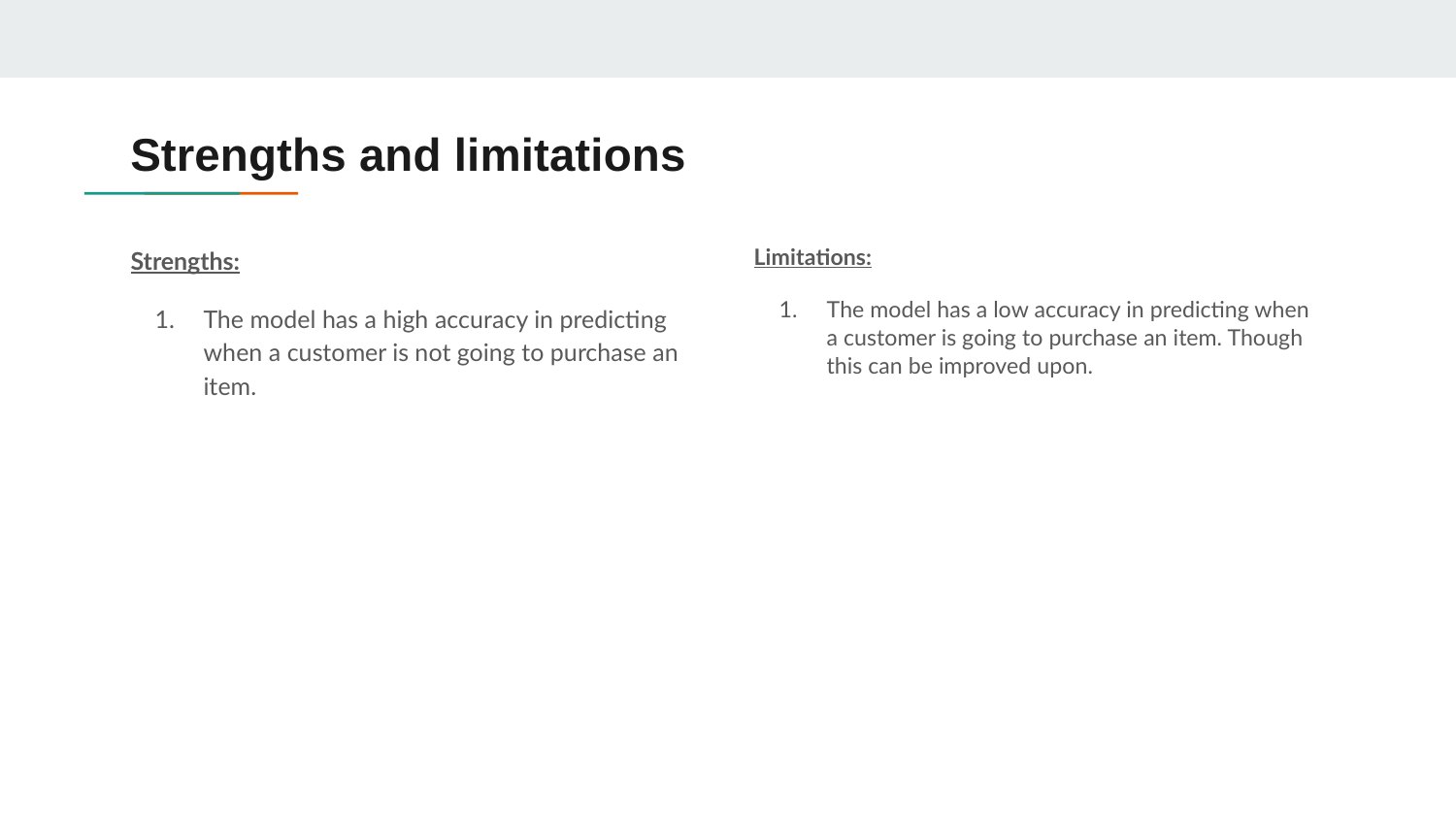

# Strengths and limitations
Limitations:
The model has a low accuracy in predicting when a customer is going to purchase an item. Though this can be improved upon.
Strengths:
The model has a high accuracy in predicting when a customer is not going to purchase an item.